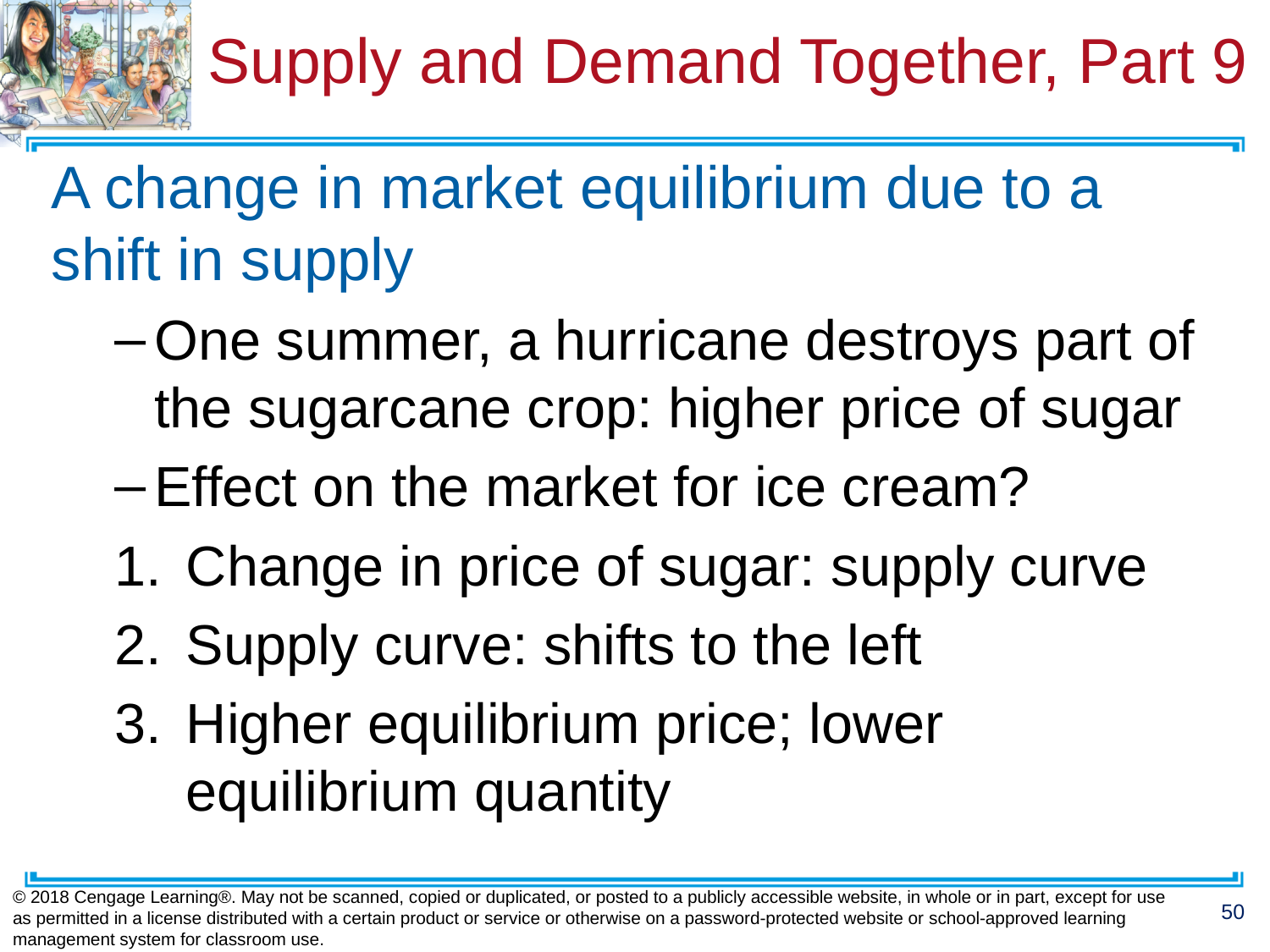

# Supply and Demand Together, Part 9
A change in market equilibrium due to a shift in supply
One summer, a hurricane destroys part of the sugarcane crop: higher price of sugar
Effect on the market for ice cream?
Change in price of sugar: supply curve
Supply curve: shifts to the left
Higher equilibrium price; lower equilibrium quantity
© 2018 Cengage Learning®. May not be scanned, copied or duplicated, or posted to a publicly accessible website, in whole or in part, except for use as permitted in a license distributed with a certain product or service or otherwise on a password-protected website or school-approved learning management system for classroom use.
50